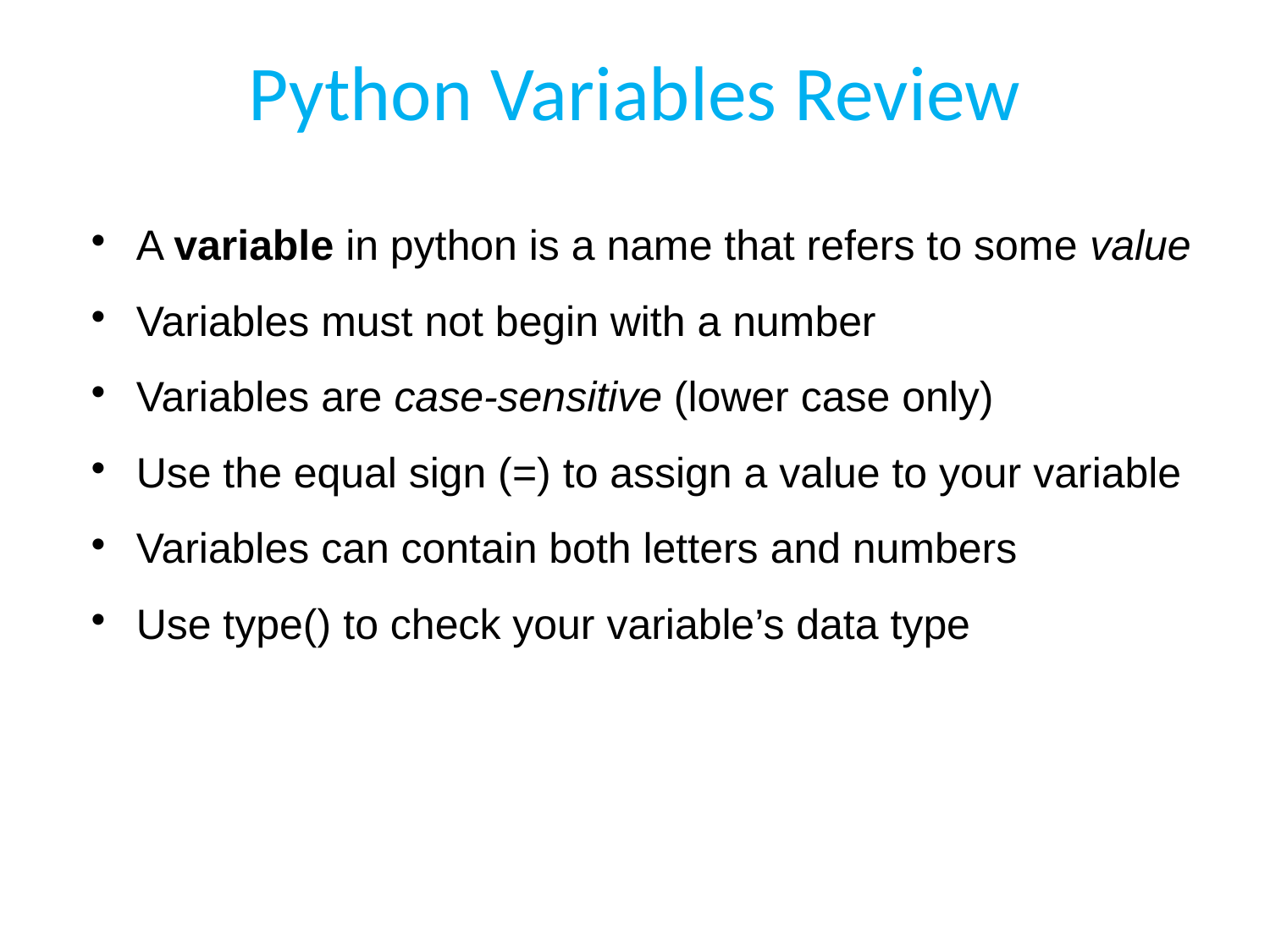

# Python Variables Review
A variable in python is a name that refers to some value
Variables must not begin with a number
Variables are case-sensitive (lower case only)
Use the equal sign (=) to assign a value to your variable
Variables can contain both letters and numbers
Use type() to check your variable’s data type